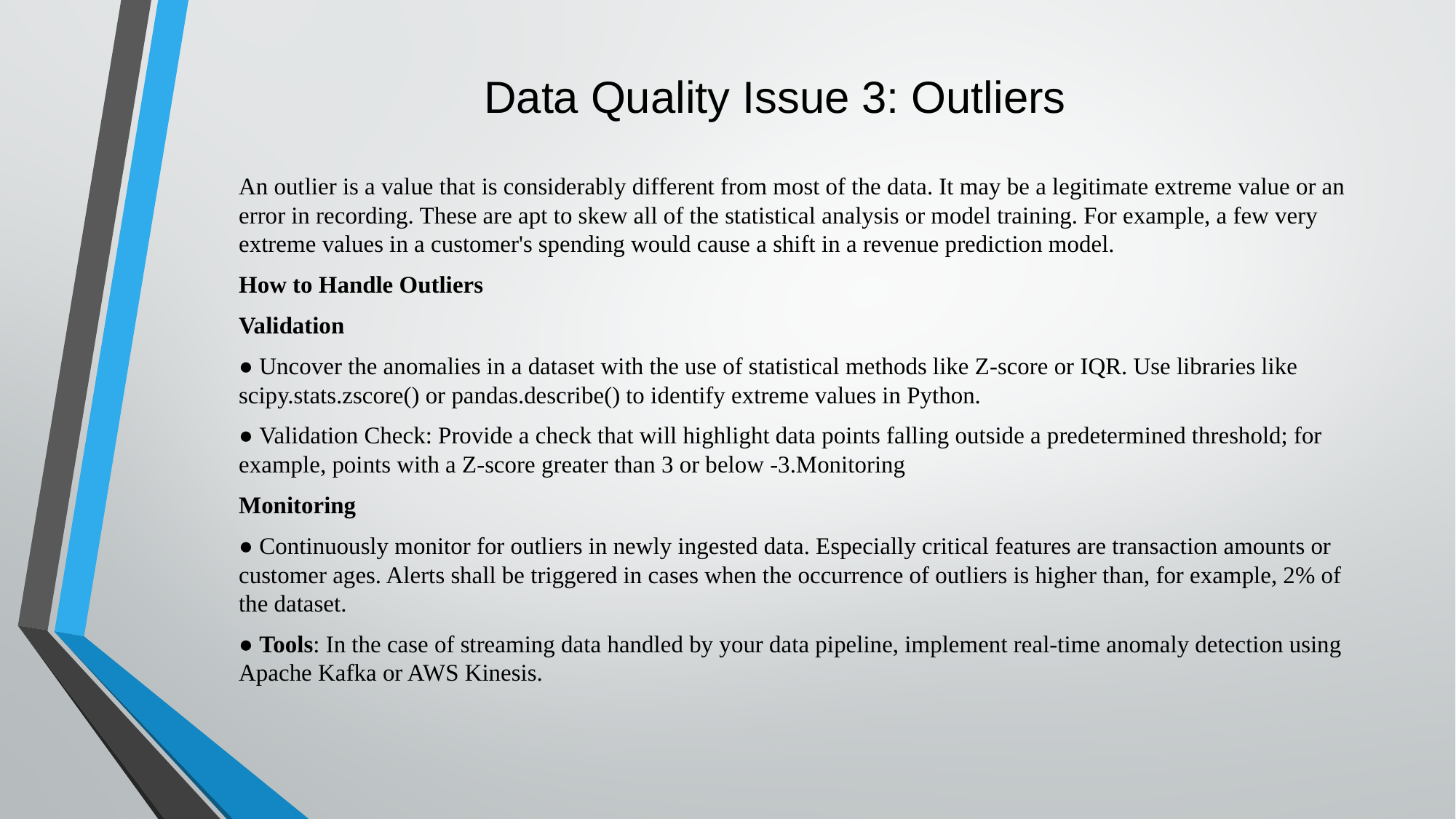

# Data Quality Issue 3: Outliers
	An outlier is a value that is considerably different from most of the data. It may be a legitimate extreme value or an error in recording. These are apt to skew all of the statistical analysis or model training. For example, a few very extreme values in a customer's spending would cause a shift in a revenue prediction model.
How to Handle Outliers
Validation
	● Uncover the anomalies in a dataset with the use of statistical methods like Z-score or IQR. Use libraries like scipy.stats.zscore() or pandas.describe() to identify extreme values in Python.
	● Validation Check: Provide a check that will highlight data points falling outside a predetermined threshold; for example, points with a Z-score greater than 3 or below -3.Monitoring
Monitoring
	● Continuously monitor for outliers in newly ingested data. Especially critical features are transaction amounts or customer ages. Alerts shall be triggered in cases when the occurrence of outliers is higher than, for example, 2% of the dataset.
	● Tools: In the case of streaming data handled by your data pipeline, implement real-time anomaly detection using Apache Kafka or AWS Kinesis.